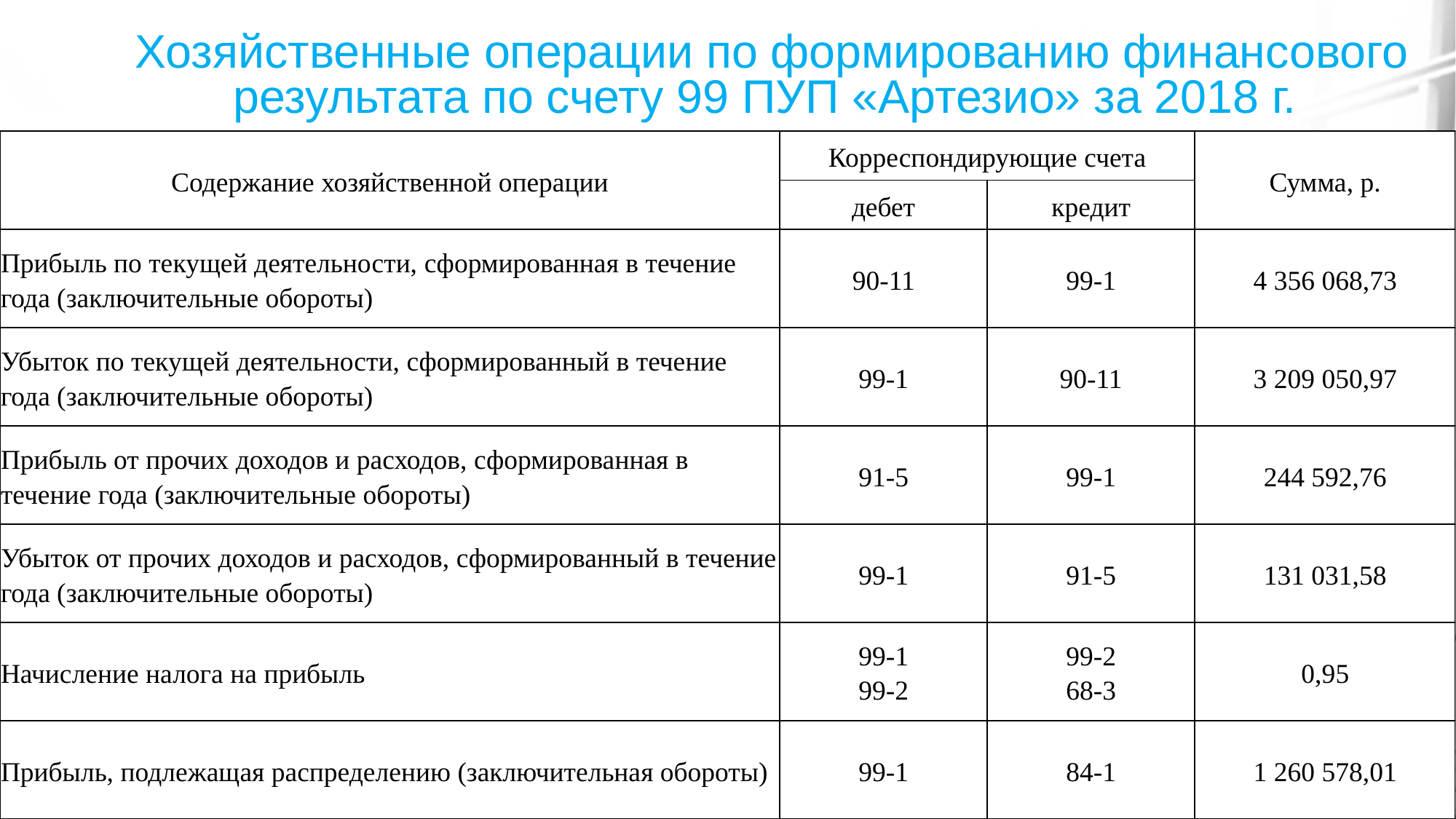

# Хозяйственные операции по формированию финансового результата по счету 99 ПУП «Артезио» за 2018 г.
| Содержание хозяйственной операции | Корреспондирующие счета |  | Сумма, р. |
| --- | --- | --- | --- |
|  | дебет | кредит |  |
| Прибыль по текущей деятельности, сформированная в течение года (заключительные обороты) | 90-11 | 99-1 | 4 356 068,73 |
| Убыток по текущей деятельности, сформированный в течение года (заключительные обороты) | 99-1 | 90-11 | 3 209 050,97 |
| Прибыль от прочих доходов и расходов, сформированная в течение года (заключительные обороты) | 91-5 | 99-1 | 244 592,76 |
| Убыток от прочих доходов и расходов, сформированный в течение года (заключительные обороты) | 99-1 | 91-5 | 131 031,58 |
| Начисление налога на прибыль | 99-1 99-2 | 99-2 68-3 | 0,95 |
| Прибыль, подлежащая распределению (заключительная обороты) | 99-1 | 84-1 | 1 260 578,01 |